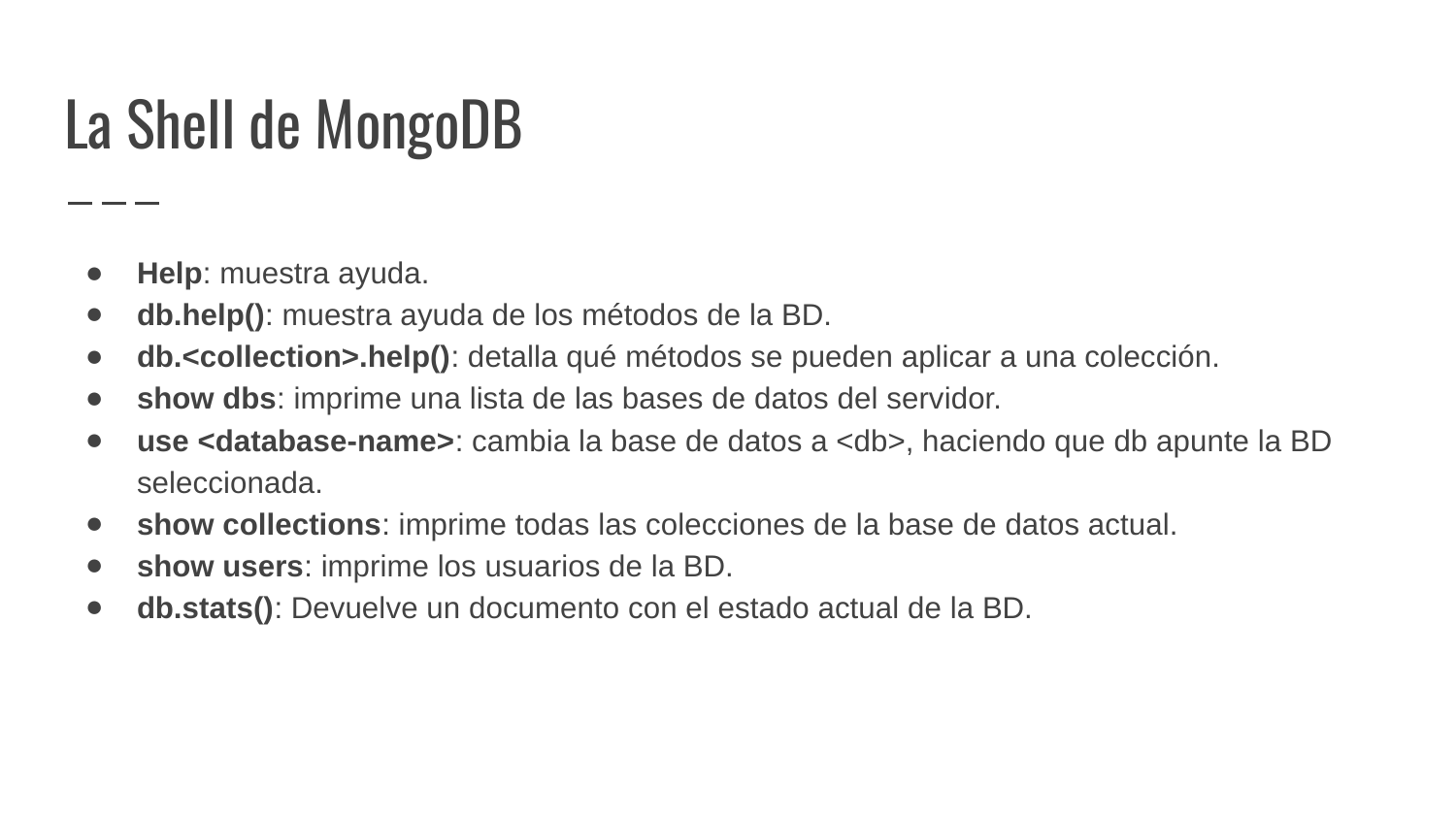

# La Shell de MongoDB
Help: muestra ayuda.
db.help(): muestra ayuda de los métodos de la BD.
db.<collection>.help(): detalla qué métodos se pueden aplicar a una colección.
show dbs: imprime una lista de las bases de datos del servidor.
use <database-name>: cambia la base de datos a <db>, haciendo que db apunte la BD seleccionada.
show collections: imprime todas las colecciones de la base de datos actual.
show users: imprime los usuarios de la BD.
db.stats(): Devuelve un documento con el estado actual de la BD.